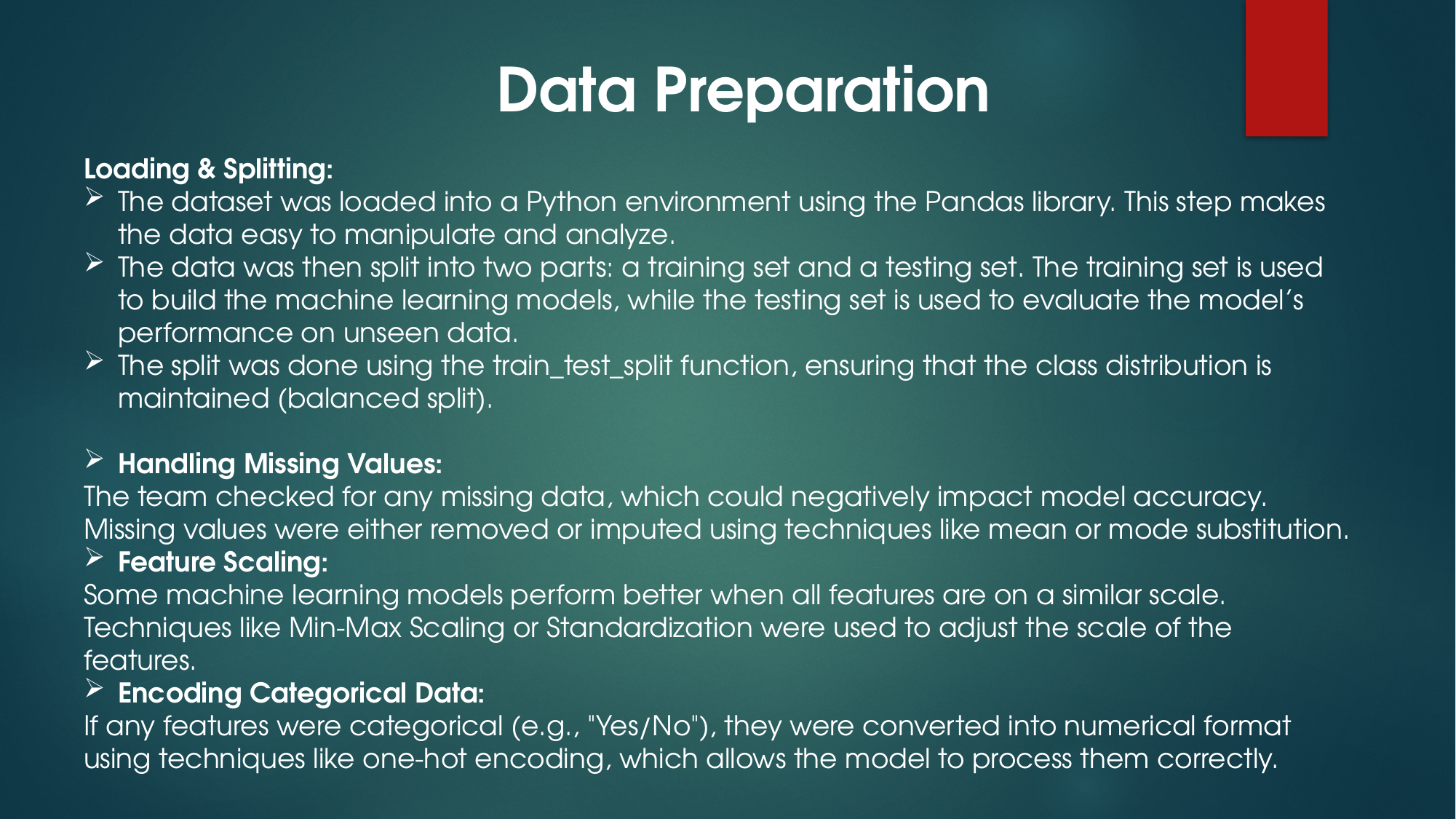

Data Preparation
Loading & Splitting:
The dataset was loaded into a Python environment using the Pandas library. This step makes the data easy to manipulate and analyze.
The data was then split into two parts: a training set and a testing set. The training set is used to build the machine learning models, while the testing set is used to evaluate the model’s performance on unseen data.
The split was done using the train_test_split function, ensuring that the class distribution is maintained (balanced split).

Handling Missing Values:
The team checked for any missing data, which could negatively impact model accuracy. Missing values were either removed or imputed using techniques like mean or mode substitution.
Feature Scaling:
Some machine learning models perform better when all features are on a similar scale. Techniques like Min-Max Scaling or Standardization were used to adjust the scale of the features.
Encoding Categorical Data:
If any features were categorical (e.g., "Yes/No"), they were converted into numerical format using techniques like one-hot encoding, which allows the model to process them correctly.